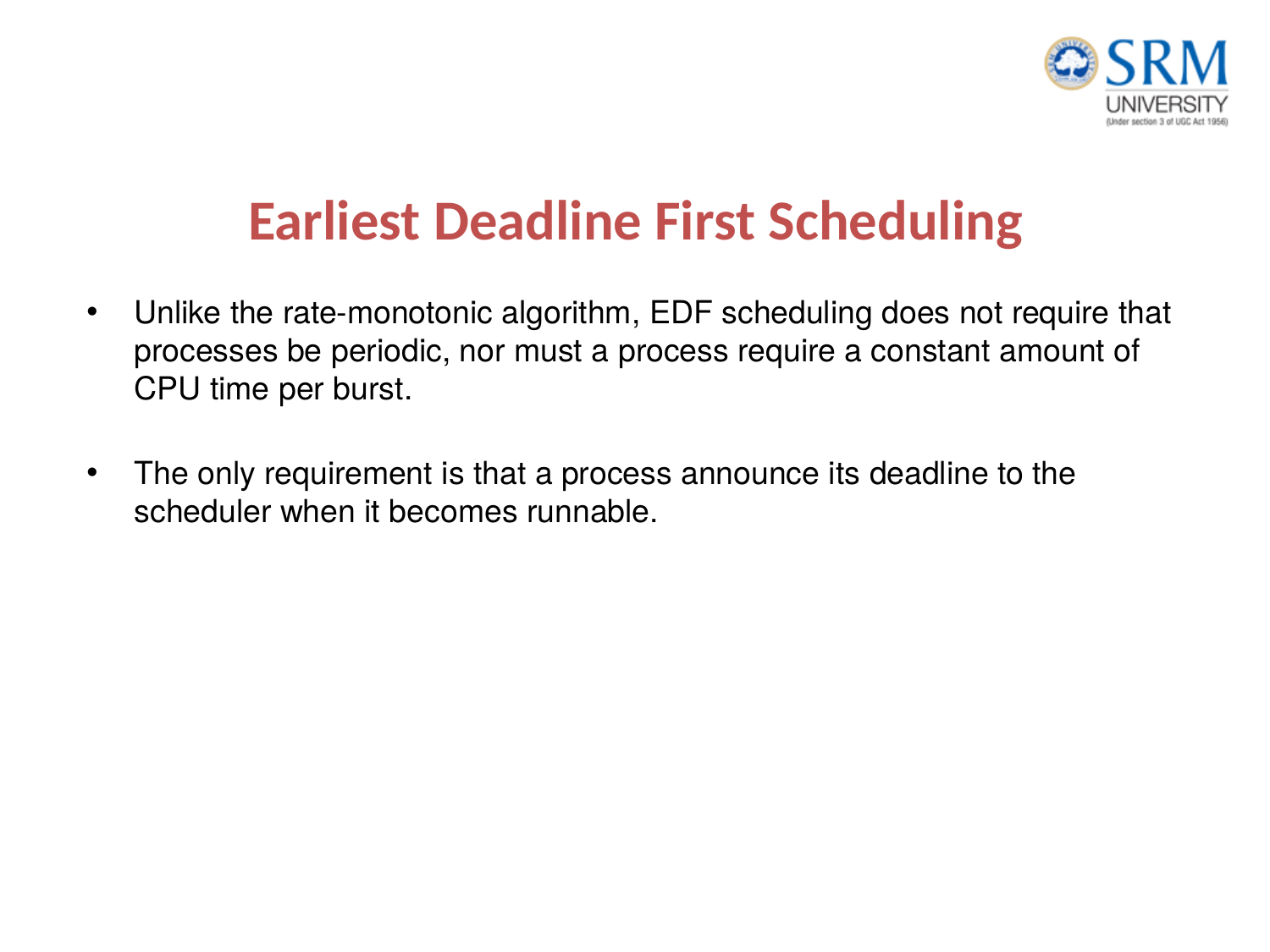

Earliest Deadline First Scheduling
Unlike the rate-monotonic algorithm, EDF scheduling does not require that processes be periodic, nor must a process require a constant amount of CPU time per burst.

The only requirement is that a process announce its deadline to the scheduler when it becomes runnable.